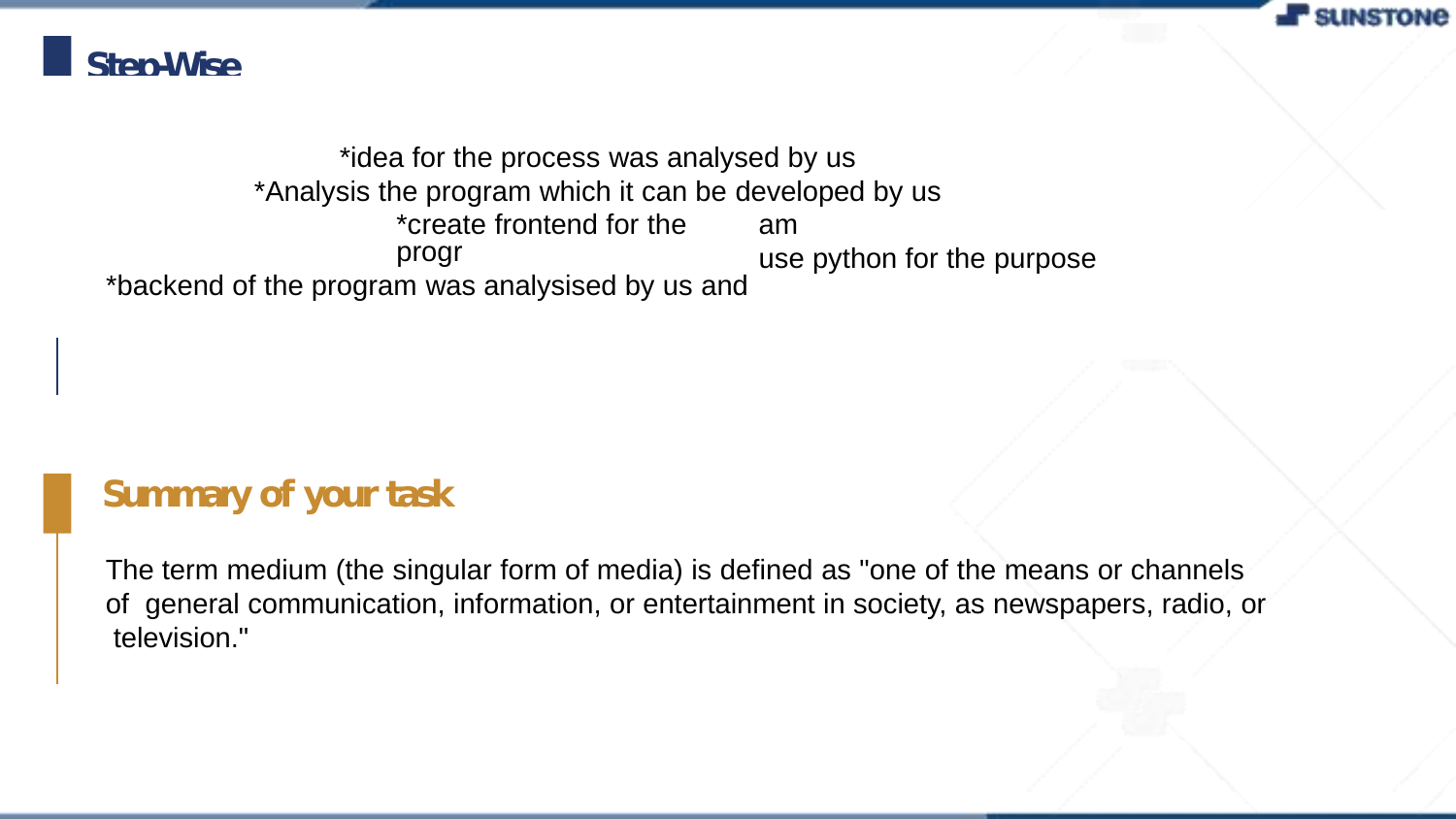

# Step-Wise Description

*idea for the process was analysed by us
*Analysis the program which it can be developed by us
*create frontend for the progr
*backend of the program was analysised by us and
am
use python for the purpose

Summary of your task
The term medium (the singular form of media) is defined as "one of the means or channels of  general communication, information, or entertainment in society, as newspapers, radio, or  television."